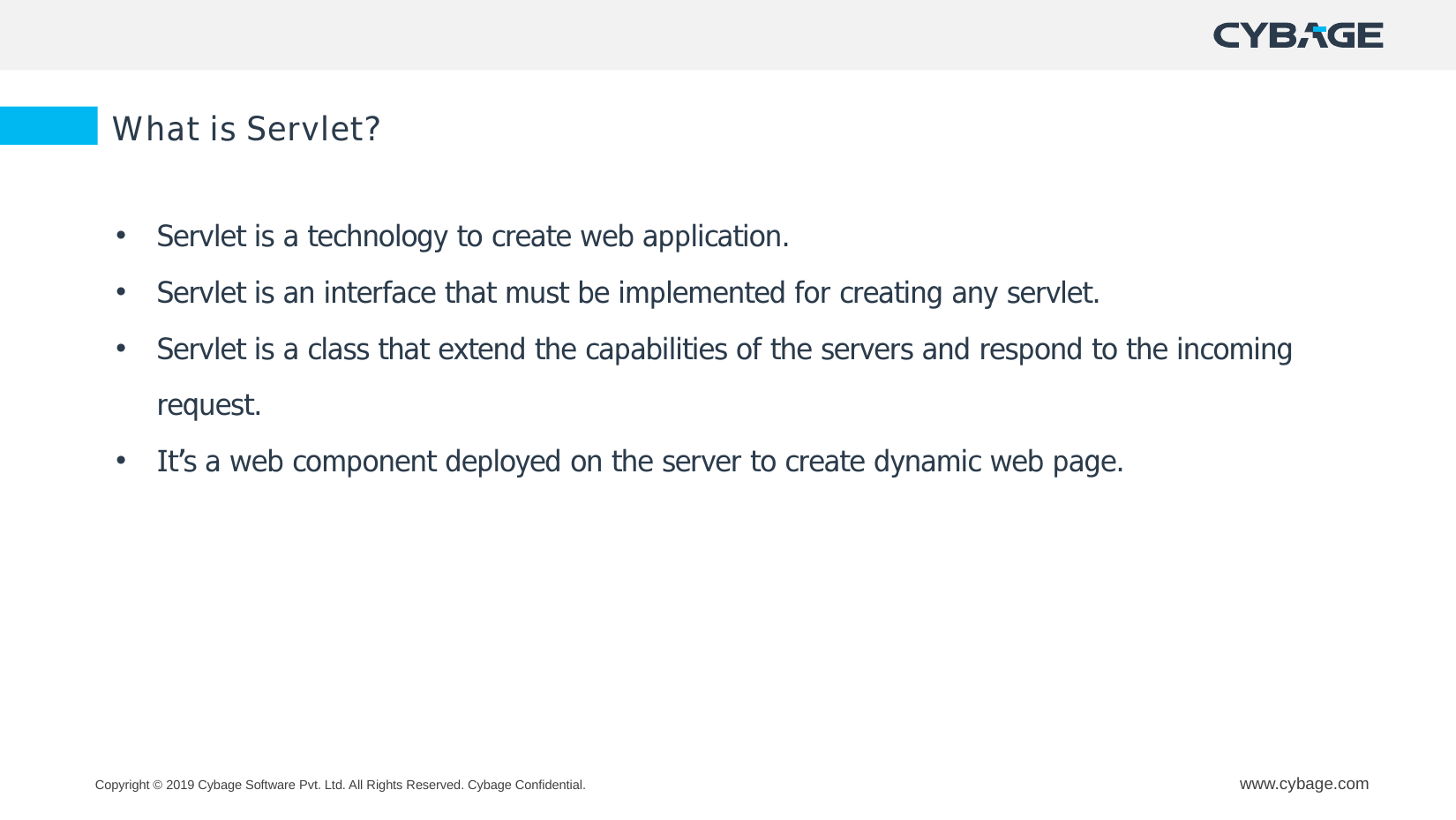

What is Servlet?

Servlet is a technology to create web application.
Servlet is an interface that must be implemented for creating any servlet.
Servlet is a class that extend the capabilities of the servers and respond to the incoming request.
It’s a web component deployed on the server to create dynamic web page.